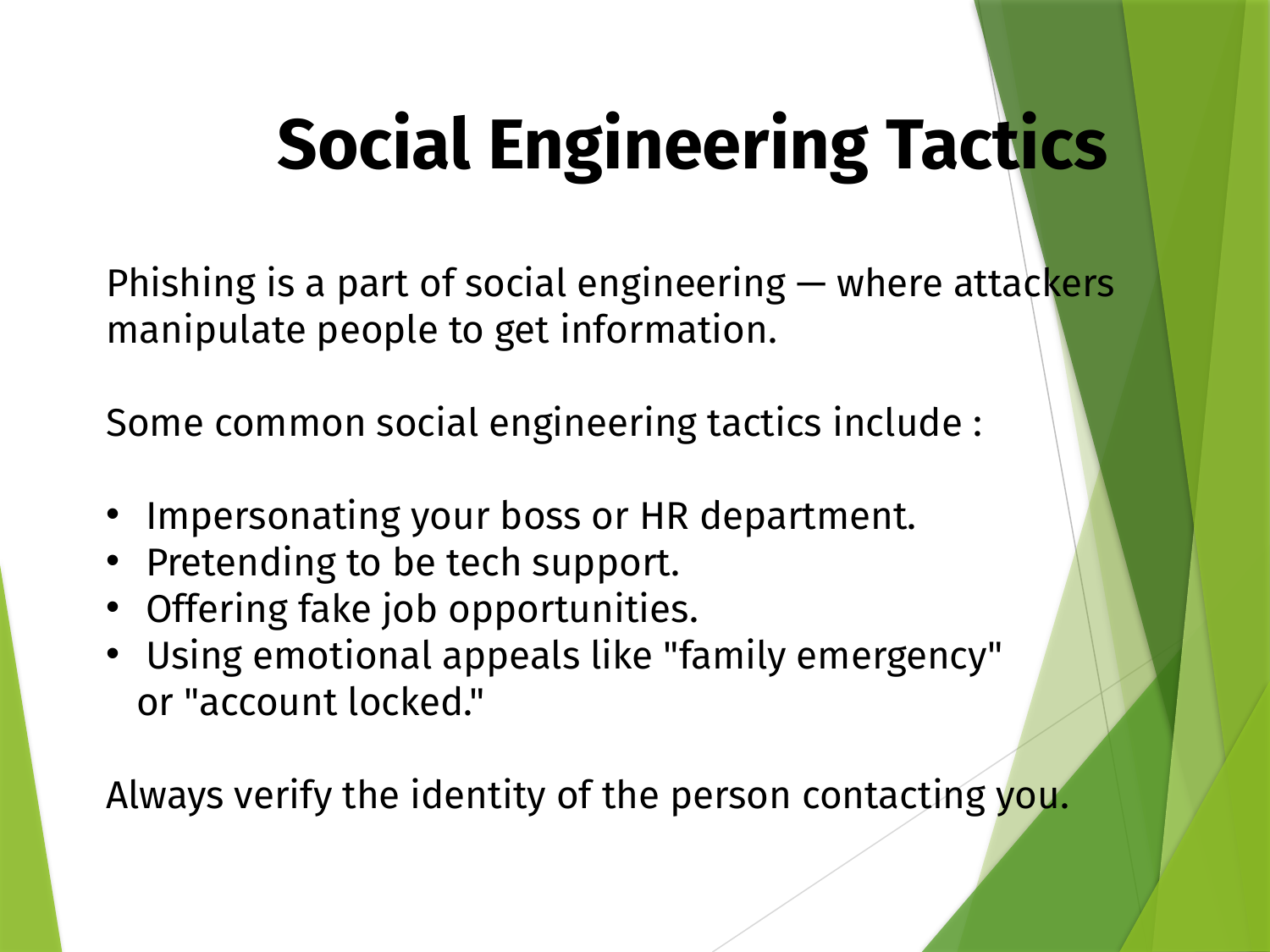

Social Engineering Tactics

Phishing is a part of social engineering — where attackers
manipulate people to get information.

Some common social engineering tactics include :

Impersonating your boss or HR department.
Pretending to be tech support.
Offering fake job opportunities.
Using emotional appeals like "family emergency"
   or "account locked."

Always verify the identity of the person contacting you.